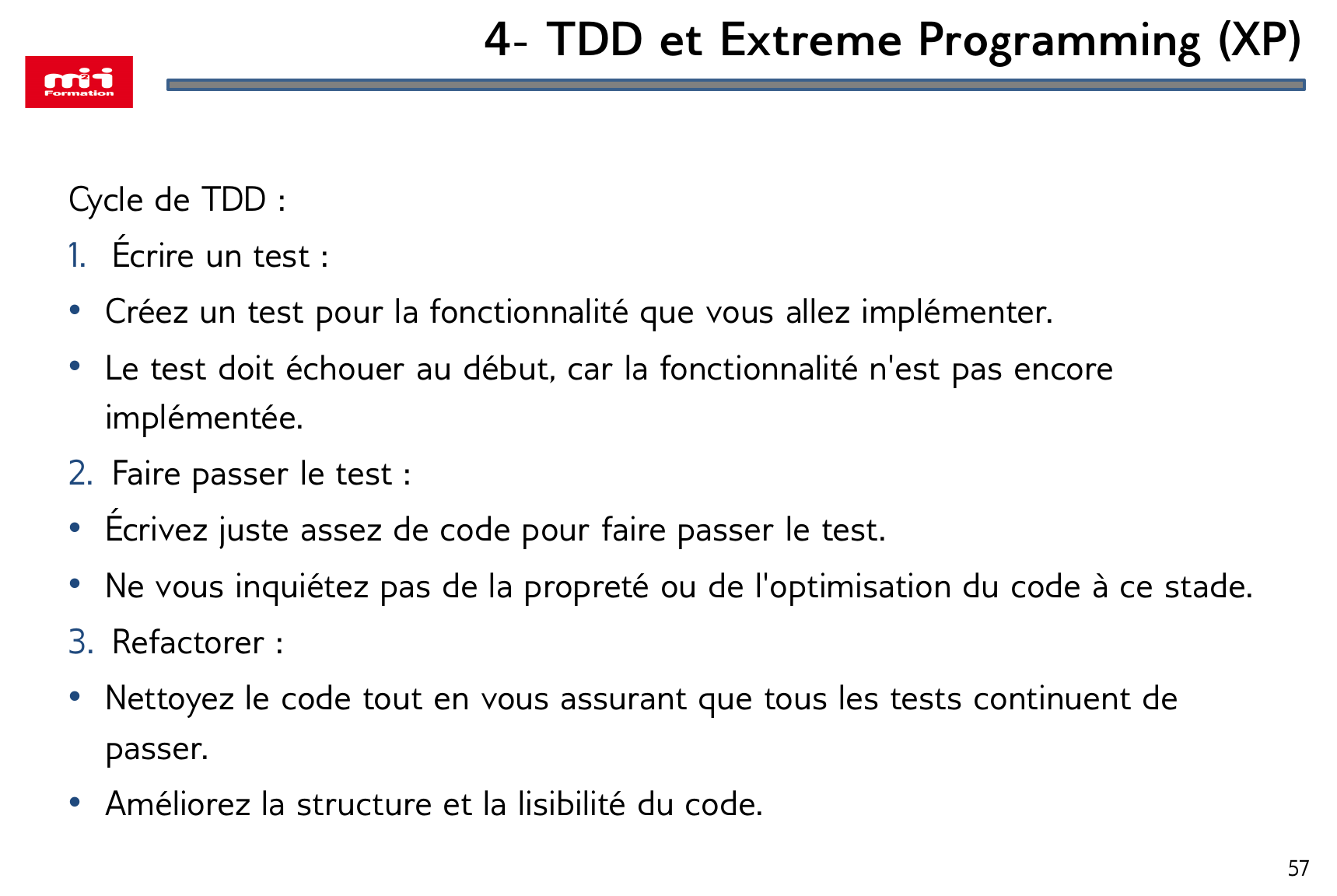

4- TDD et Extreme Programming (XP)
Cycle de TDD :
Écrire un test :
Créez un test pour la fonctionnalité que vous allez implémenter.
Le test doit échouer au début, car la fonctionnalité n'est pas encore implémentée.
Faire passer le test :
Écrivez juste assez de code pour faire passer le test.
Ne vous inquiétez pas de la propreté ou de l'optimisation du code à ce stade.
Refactorer :
Nettoyez le code tout en vous assurant que tous les tests continuent de passer.
Améliorez la structure et la lisibilité du code.
57